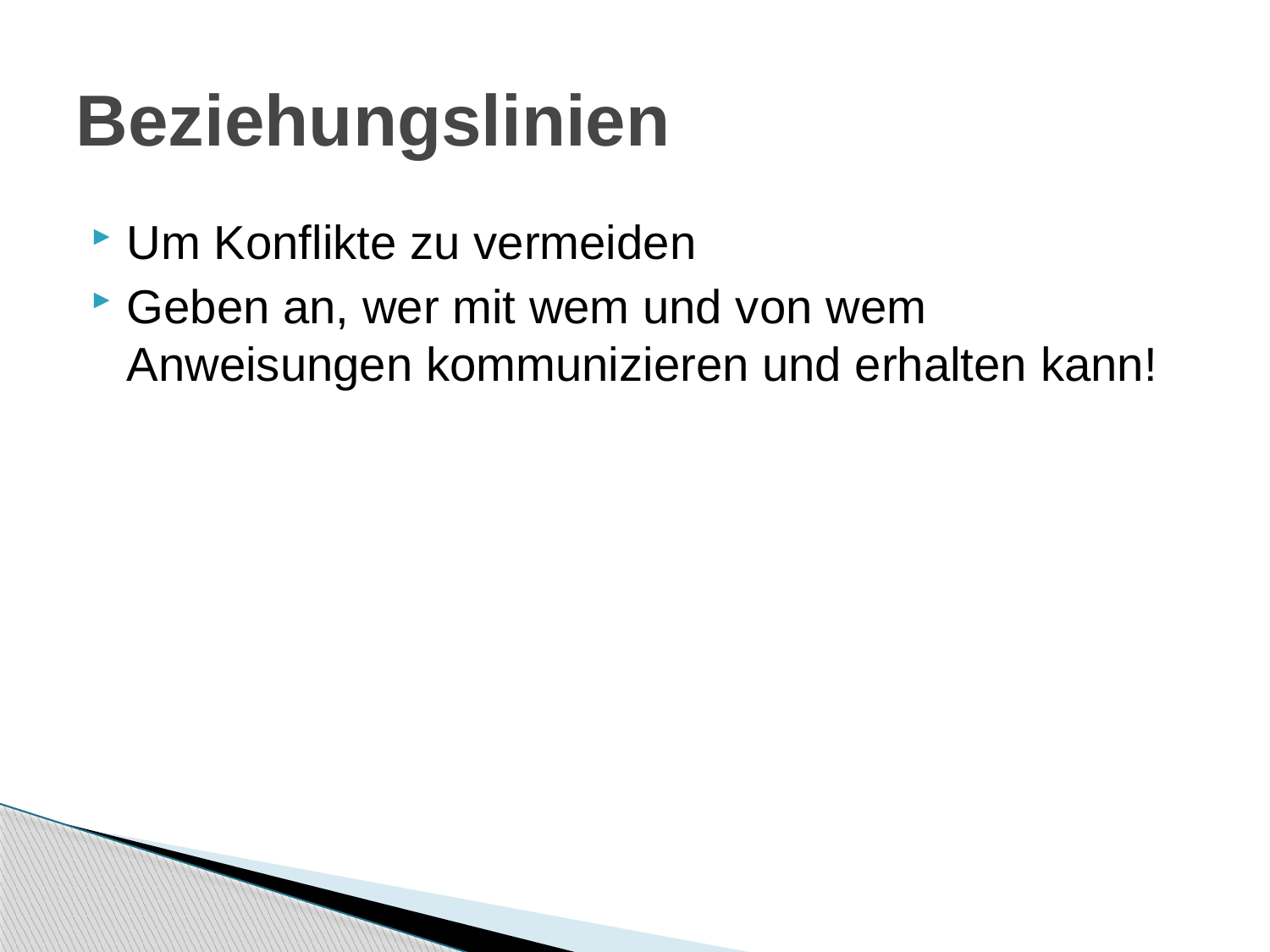

# Beziehungslinien
Um Konflikte zu vermeiden
Geben an, wer mit wem und von wem Anweisungen kommunizieren und erhalten kann!